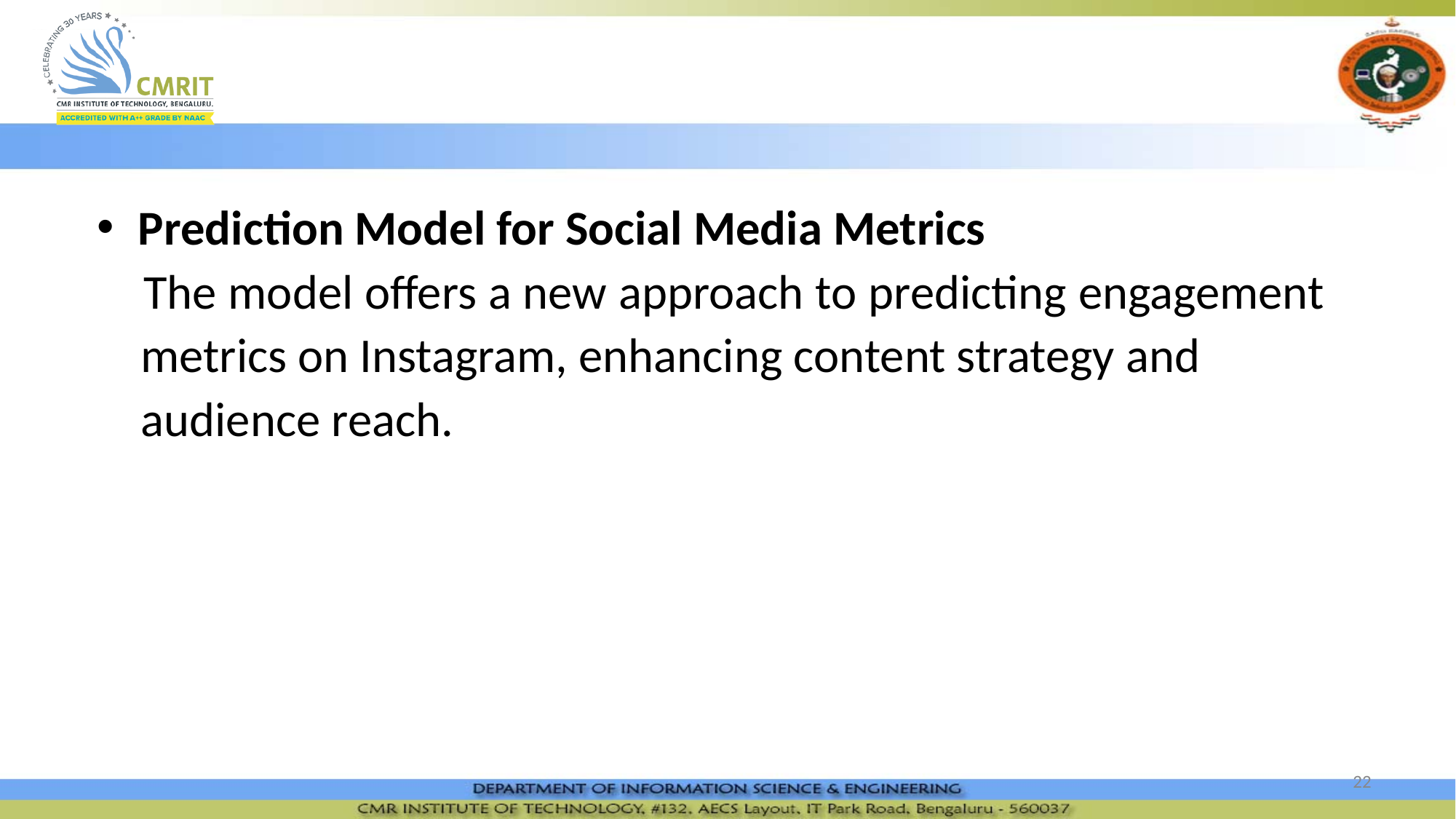

#
Prediction Model for Social Media Metrics
    The model offers a new approach to predicting engagement
    metrics on Instagram, enhancing content strategy and
    audience reach.
22